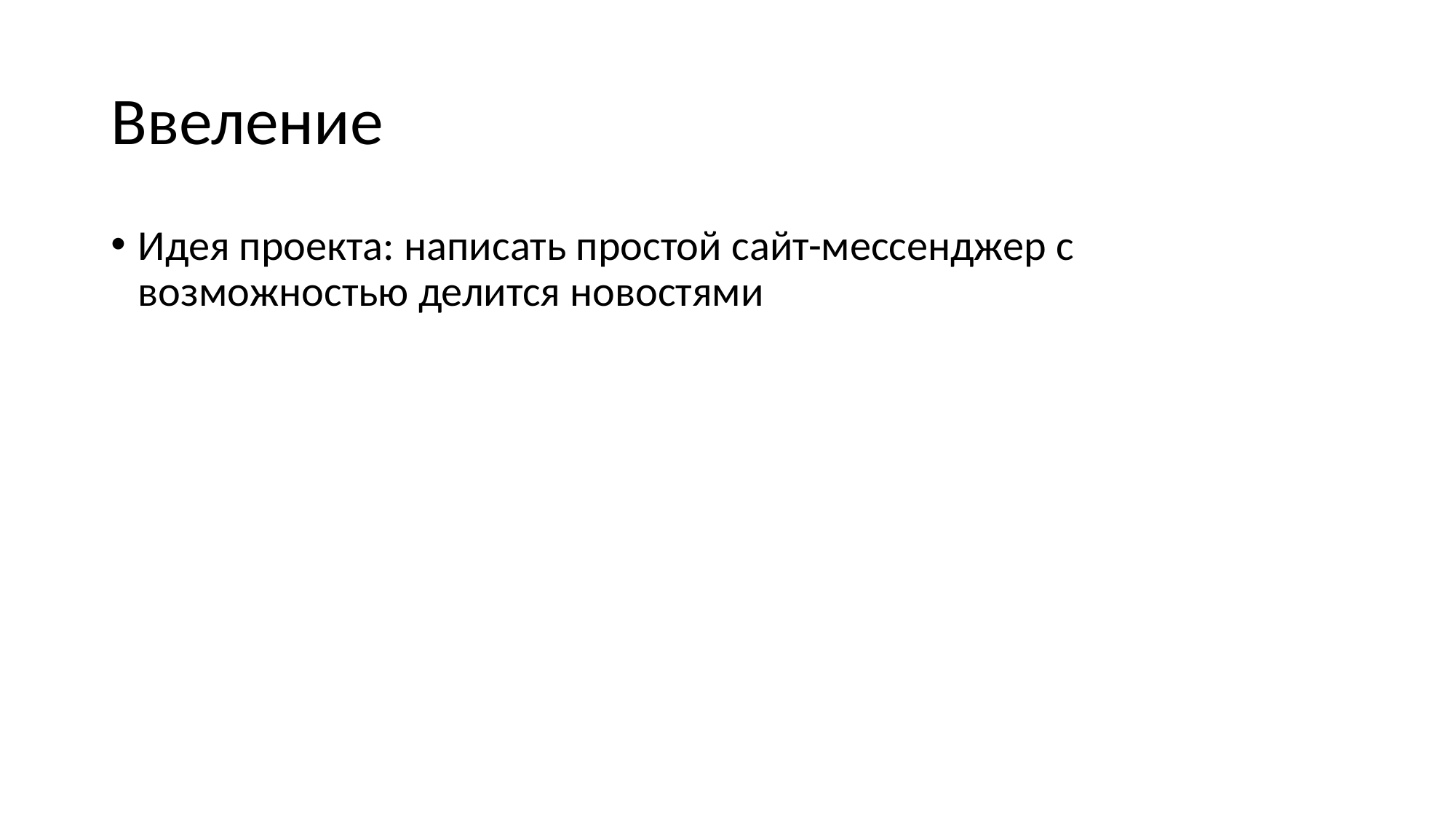

# Ввеление
Идея проекта: написать простой сайт-мессенджер с возможностью делится новостями